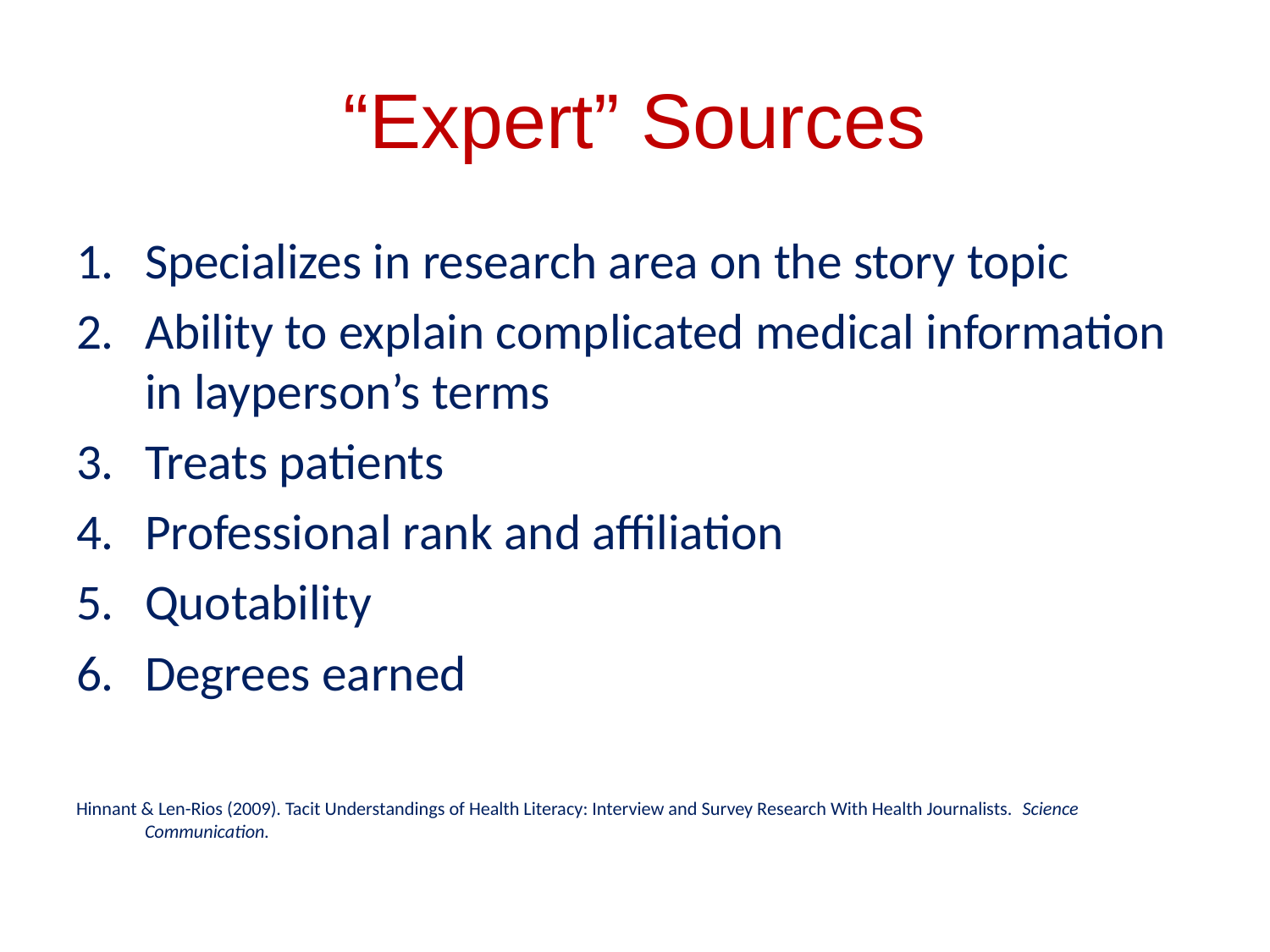

# “Expert” Sources
Specializes in research area on the story topic
Ability to explain complicated medical information in layperson’s terms
Treats patients
Professional rank and affiliation
Quotability
Degrees earned

Hinnant & Len-Rios (2009). Tacit Understandings of Health Literacy: Interview and Survey Research With Health Journalists.  Science Communication.